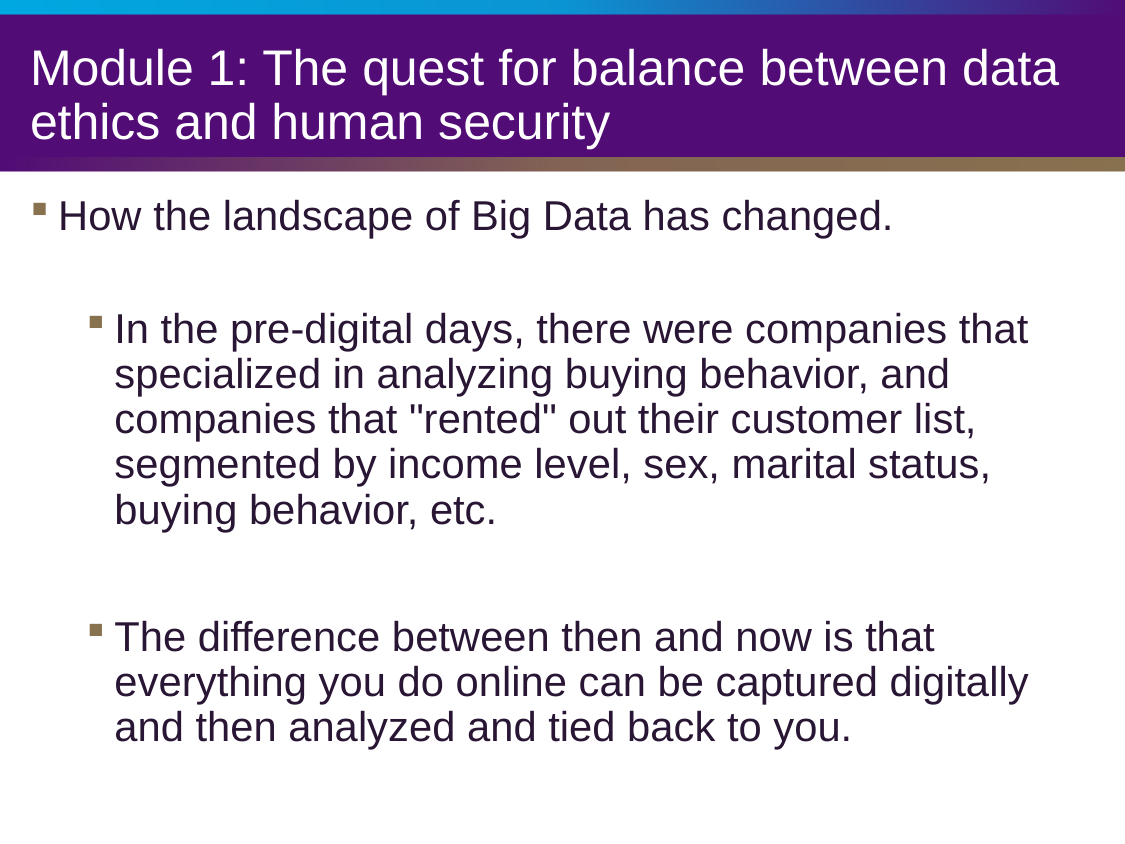

# Module 1: The quest for balance between data ethics and human security
How the landscape of Big Data has changed.

In the pre-digital days, there were companies that specialized in analyzing buying behavior, and companies that "rented" out their customer list, segmented by income level, sex, marital status, buying behavior, etc.

The difference between then and now is that everything you do online can be captured digitally and then analyzed and tied back to you.